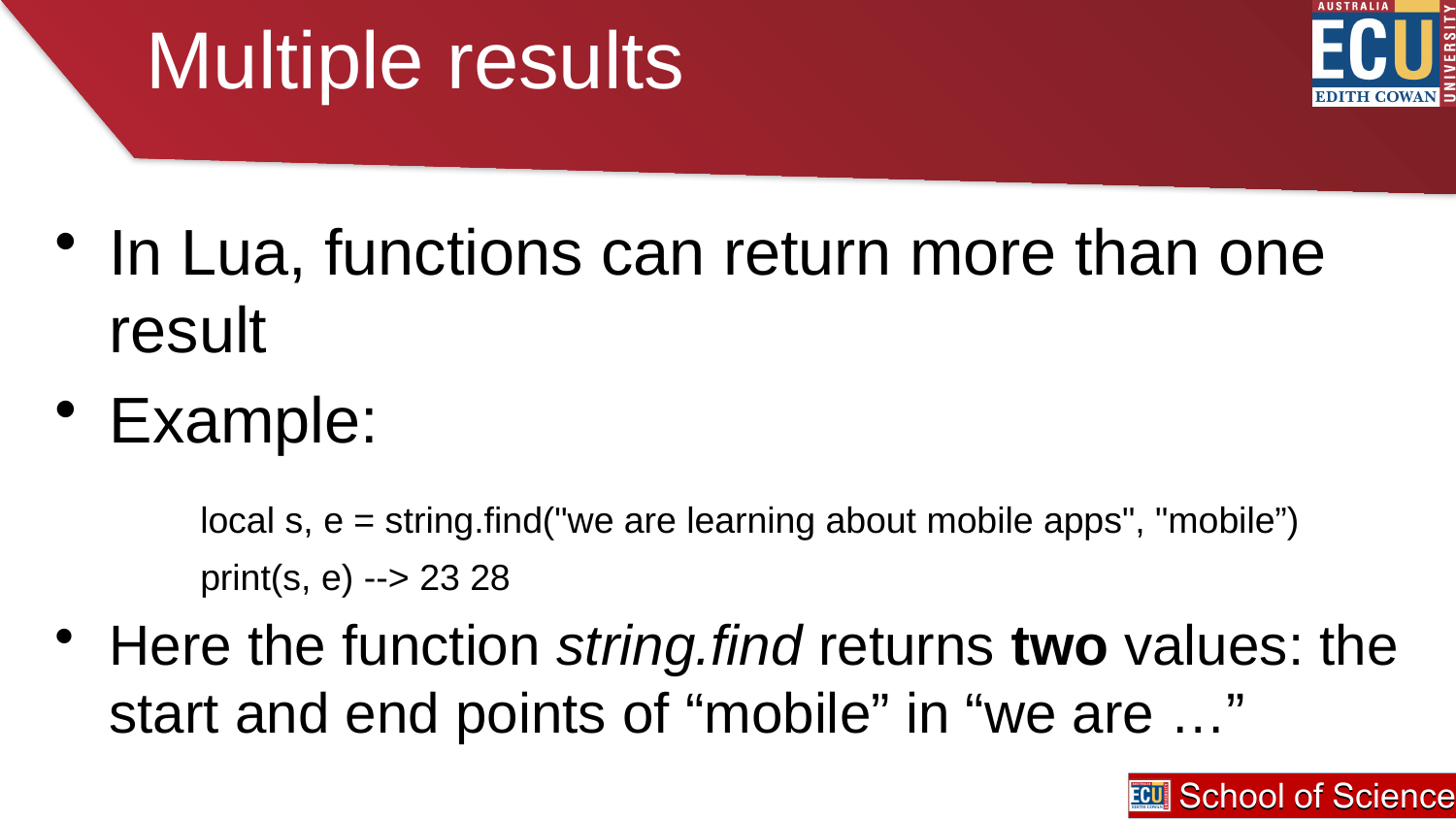

# Multiple results
In Lua, functions can return more than one result
Example:
	local s, e = string.find("we are learning about mobile apps", "mobile”)
	print(s, e) --> 23 28
Here the function string.find returns two values: the start and end points of “mobile” in “we are …”